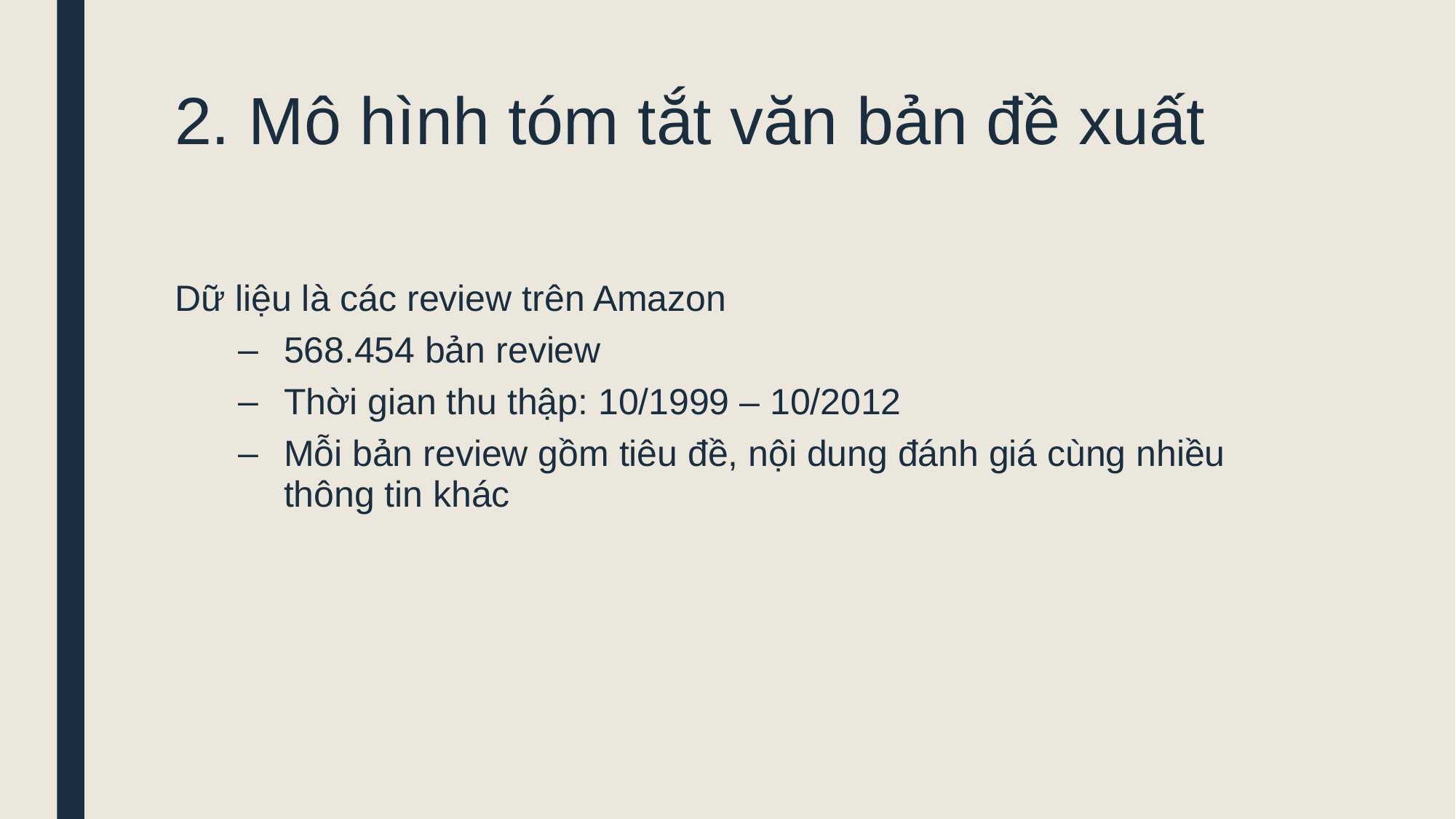

# 2. Mô hình tóm tắt văn bản đề xuất
Dữ liệu là các review trên Amazon
568.454 bản review
Thời gian thu thập: 10/1999 – 10/2012
Mỗi bản review gồm tiêu đề, nội dung đánh giá cùng nhiều thông tin khác